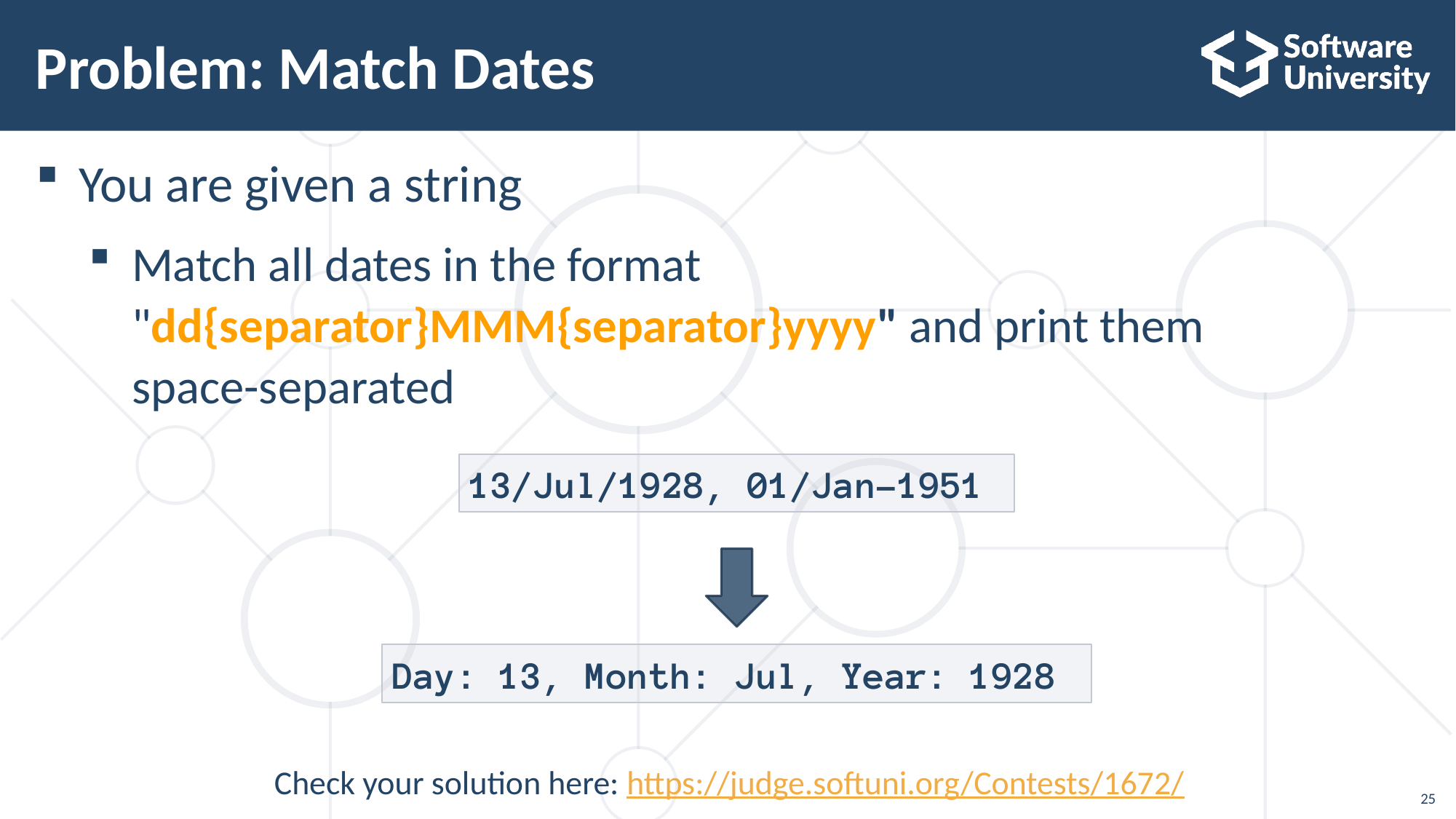

# Problem: Match Dates
You are given a string
Match all dates in the format
"dd{separator}MMM{separator}yyyy" and print them
space-separated
13/Jul/1928, 01/Jan-1951

Day: 13, Month: Jul, Year: 1928
Check your solution here: https://judge.softuni.org/Contests/1672/
25